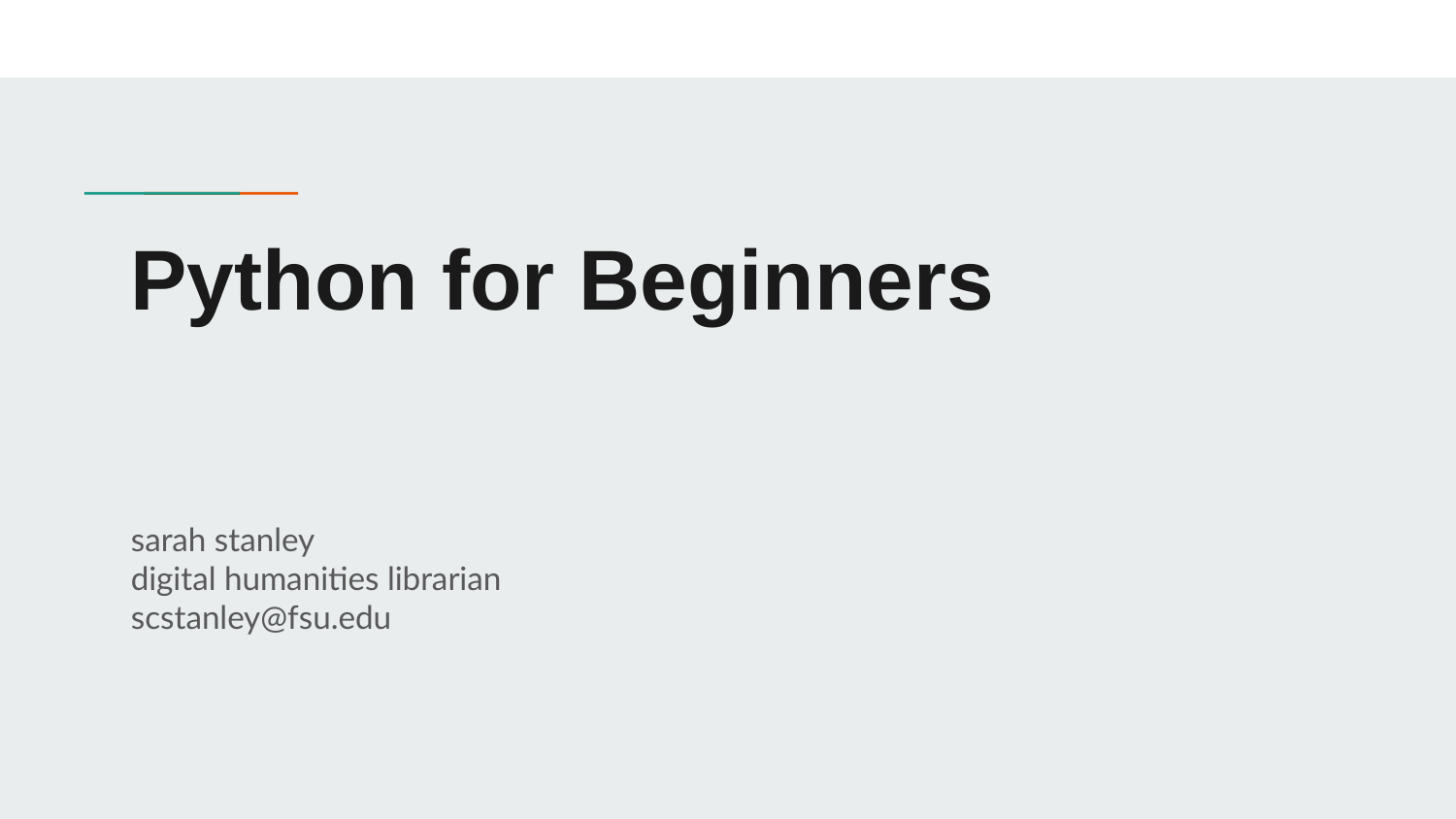

# Python for Beginners
sarah stanley
digital humanities librarian
scstanley@fsu.edu